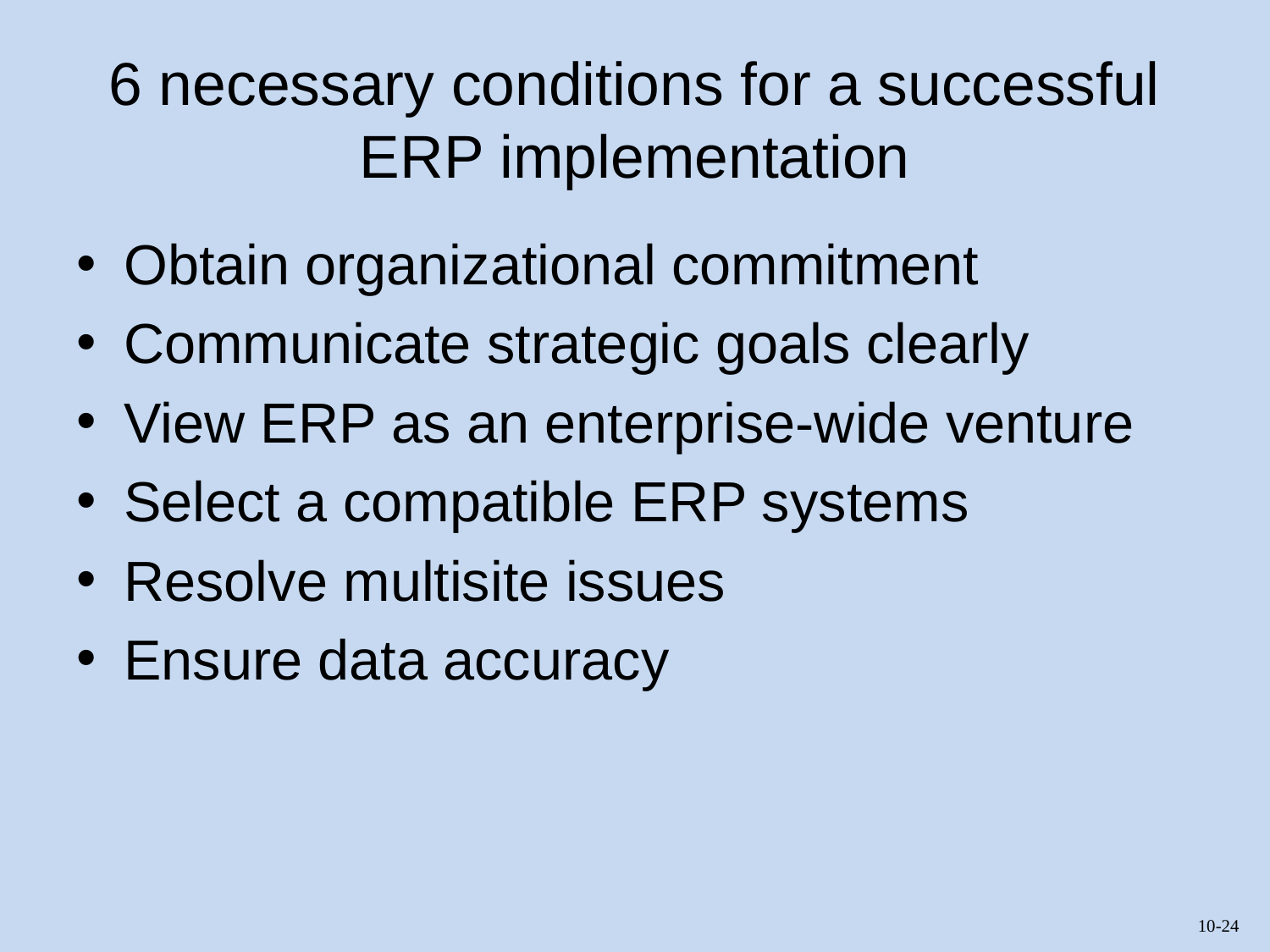

# 6 necessary conditions for a successful ERP implementation
Obtain organizational commitment
Communicate strategic goals clearly
View ERP as an enterprise-wide venture
Select a compatible ERP systems
Resolve multisite issues
Ensure data accuracy